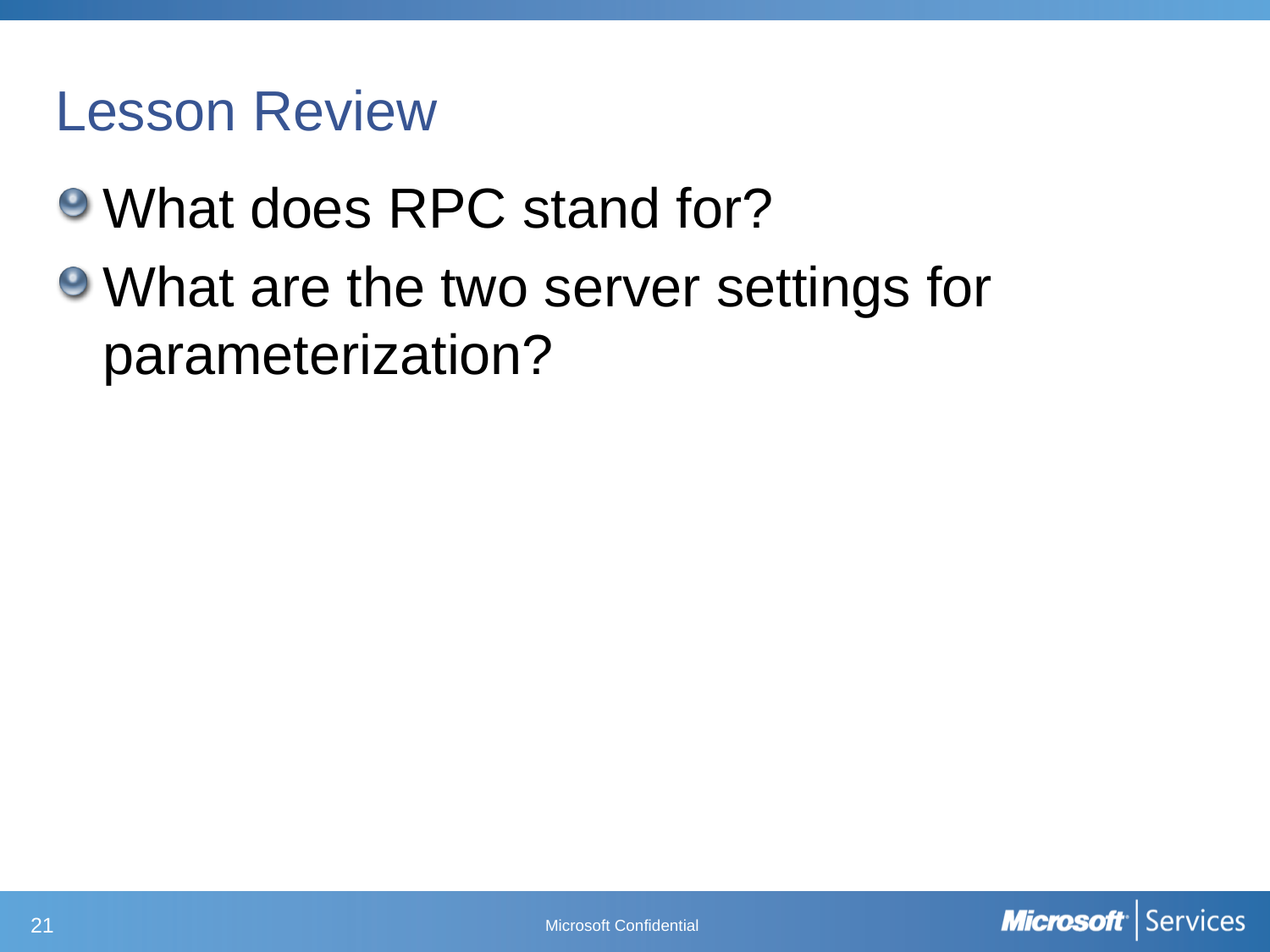

# Lesson Review
What does RPC stand for?
What are the two server settings for parameterization?

Microsoft Confidential
21